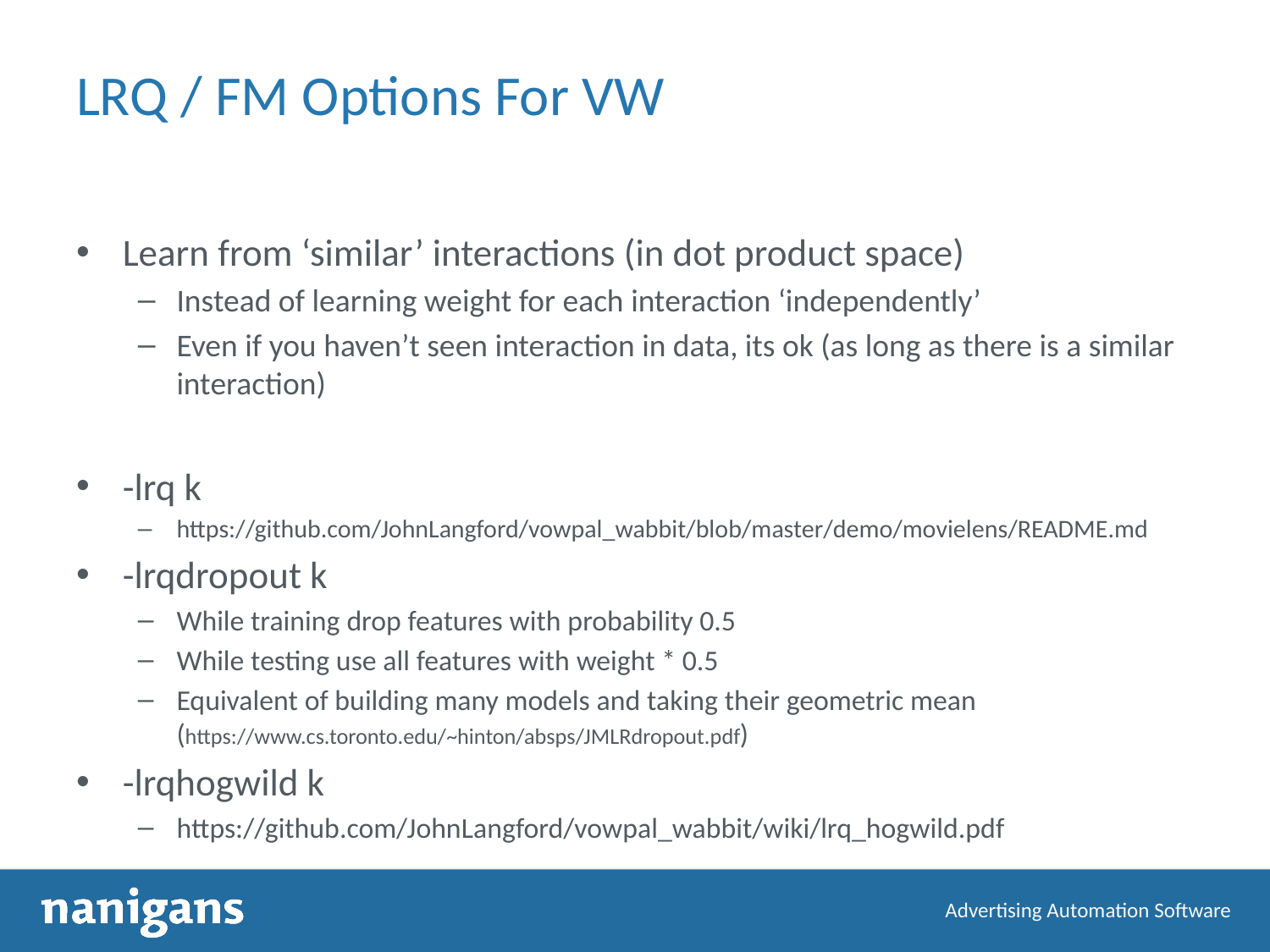

# LRQ / FM Options For VW
Learn from ‘similar’ interactions (in dot product space)
Instead of learning weight for each interaction ‘independently’
Even if you haven’t seen interaction in data, its ok (as long as there is a similar interaction)

-lrq k
https://github.com/JohnLangford/vowpal_wabbit/blob/master/demo/movielens/README.md
-lrqdropout k
While training drop features with probability 0.5
While testing use all features with weight * 0.5
Equivalent of building many models and taking their geometric mean (https://www.cs.toronto.edu/~hinton/absps/JMLRdropout.pdf)
-lrqhogwild k
https://github.com/JohnLangford/vowpal_wabbit/wiki/lrq_hogwild.pdf